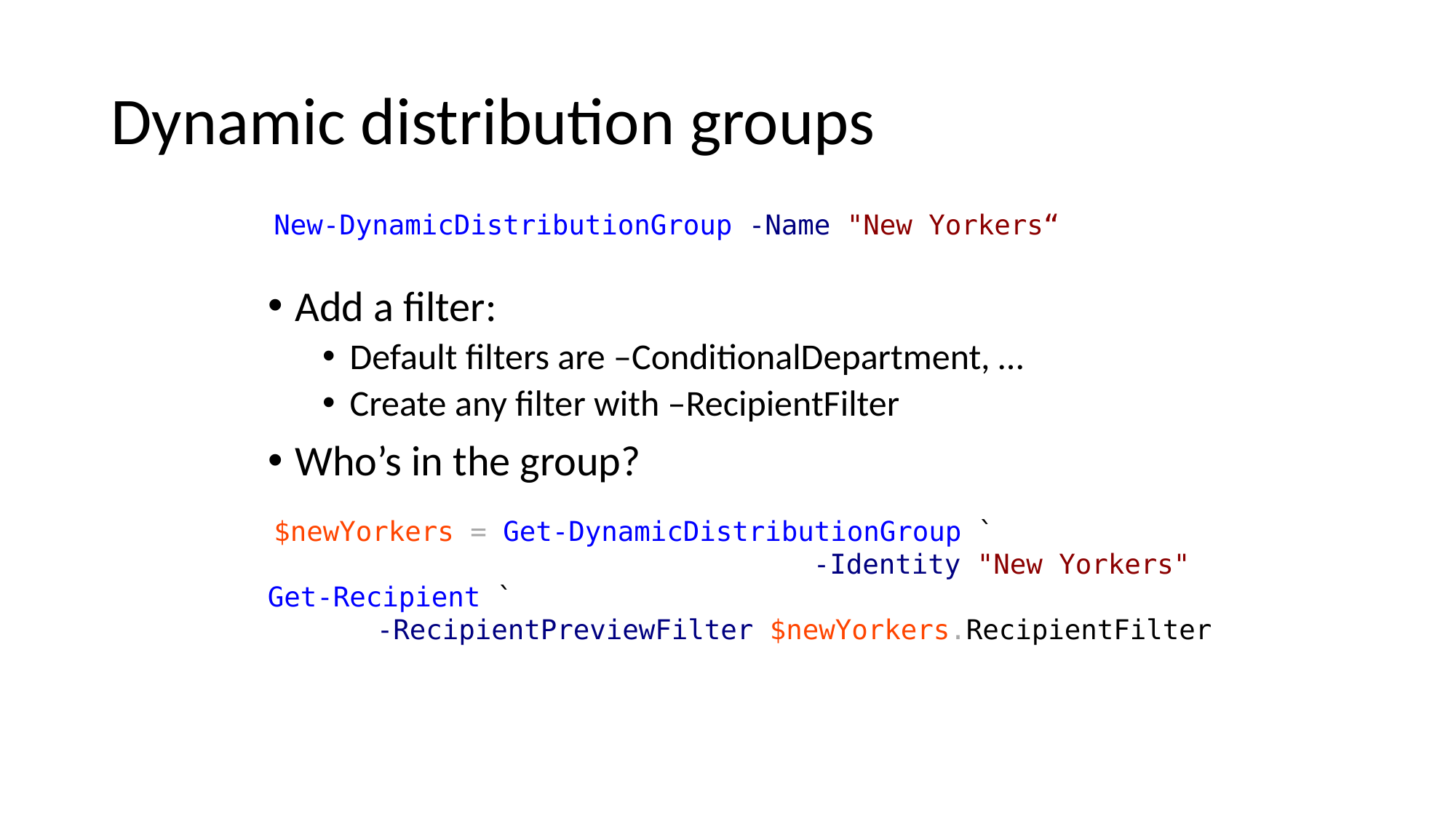

# Dynamic distribution groups
 New-DynamicDistributionGroup -Name "New Yorkers“

Add a filter:
Default filters are –ConditionalDepartment, …
Create any filter with –RecipientFilter
Who’s in the group?
 $newYorkers = Get-DynamicDistributionGroup `
					-Identity "New Yorkers"
Get-Recipient `
	-RecipientPreviewFilter $newYorkers.RecipientFilter